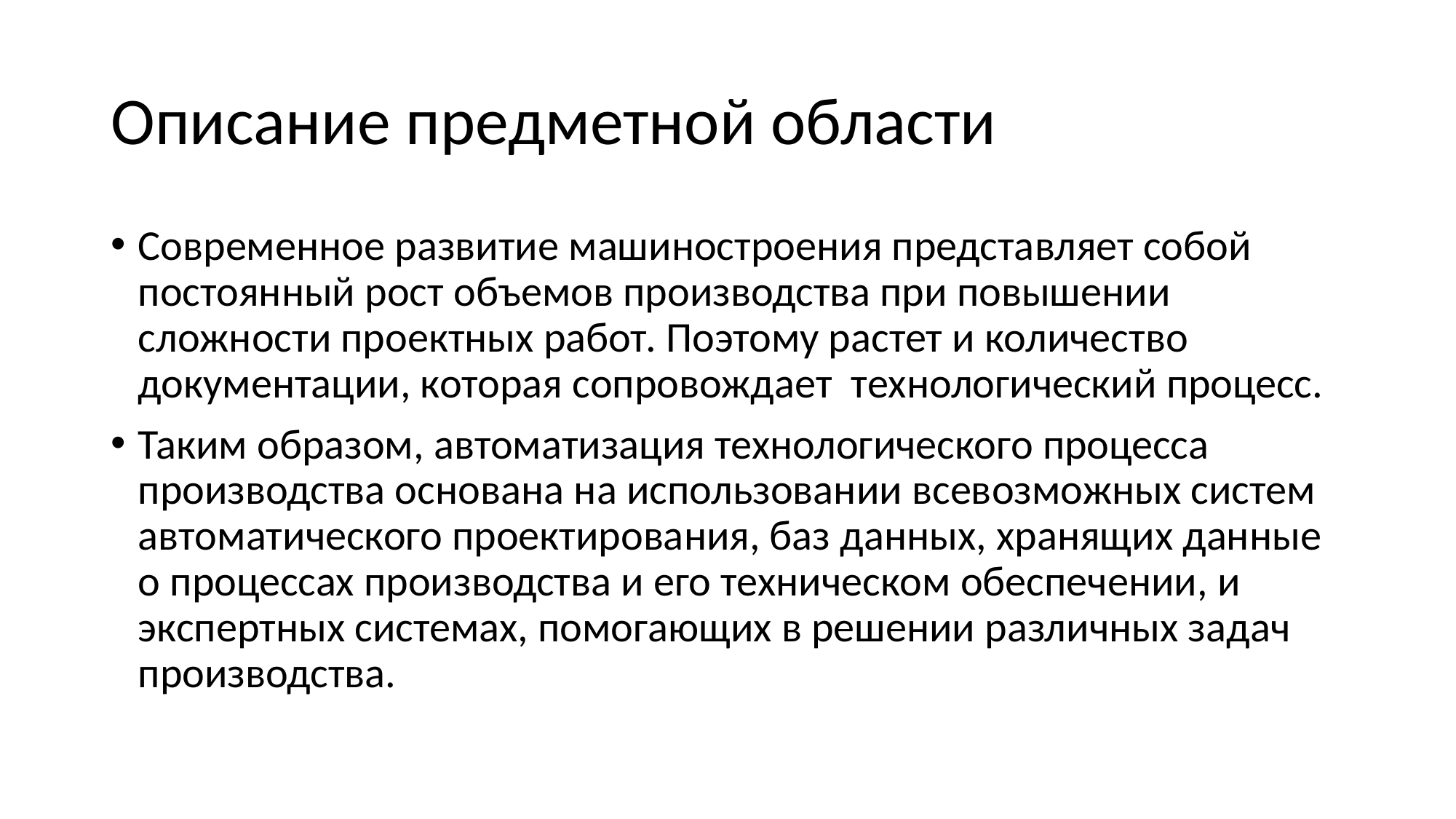

# Описание предметной области
Современное развитие машиностроения представляет собой постоянный рост объемов производства при повышении сложности проектных работ. Поэтому растет и количество документации, которая сопровождает  технологический процесс.
Таким образом, автоматизация технологического процесса производства основана на использовании всевозможных систем автоматического проектирования, баз данных, хранящих данные о процессах производства и его техническом обеспечении, и экспертных системах, помогающих в решении различных задач производства.